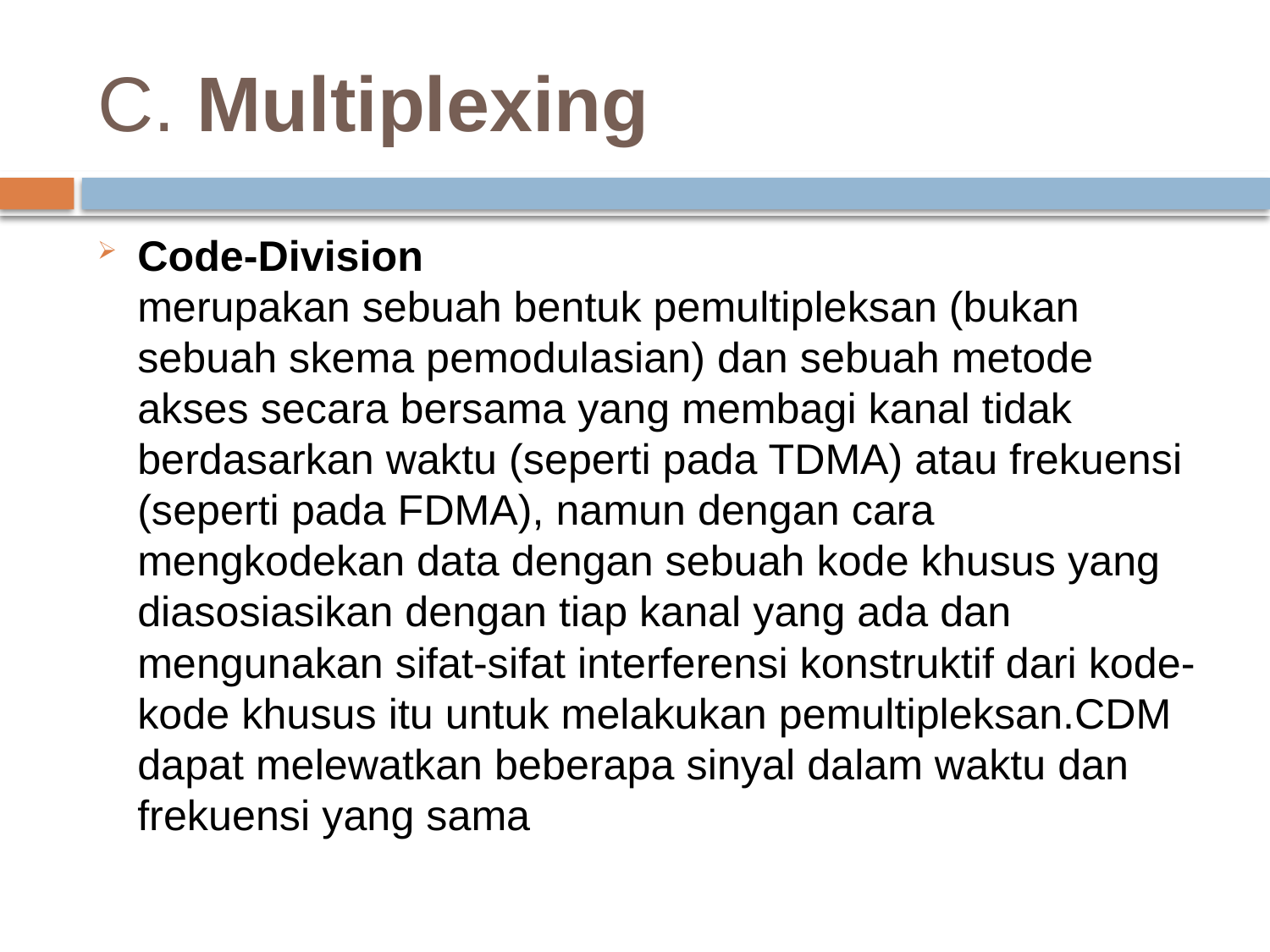

# C. Multiplexing
Code-Division
merupakan sebuah bentuk pemultipleksan (bukan sebuah skema pemodulasian) dan sebuah metode akses secara bersama yang membagi kanal tidak berdasarkan waktu (seperti pada TDMA) atau frekuensi (seperti pada FDMA), namun dengan cara mengkodekan data dengan sebuah kode khusus yang diasosiasikan dengan tiap kanal yang ada dan mengunakan sifat-sifat interferensi konstruktif dari kode-kode khusus itu untuk melakukan pemultipleksan.CDM dapat melewatkan beberapa sinyal dalam waktu dan frekuensi yang sama